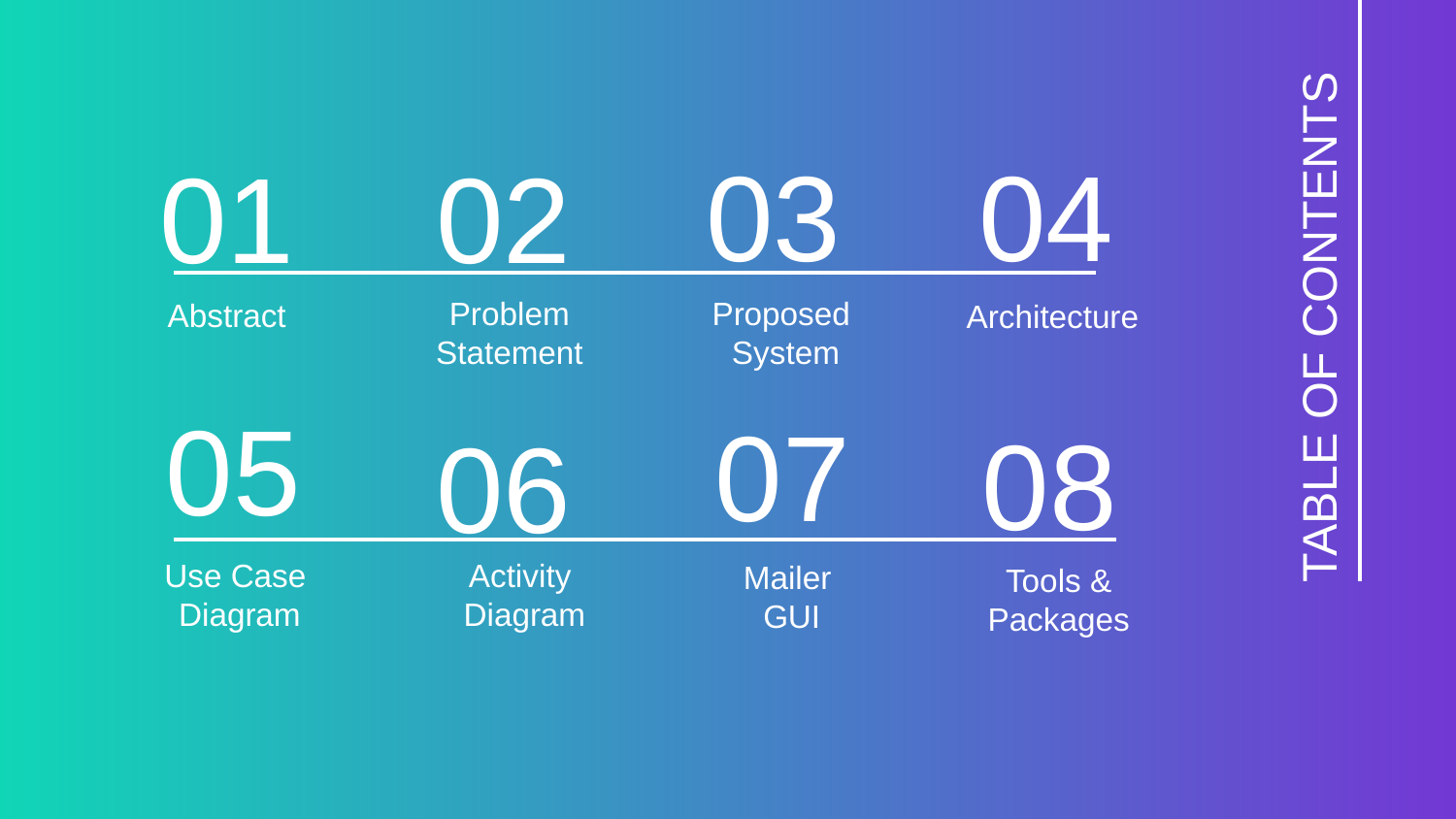

03
04
01
02
TABLE OF CONTENTS
Proposed
System
Architecture
Abstract
# Problem Statement
05
07
08
06
Mailer
GUI
Tools & Packages
Use Case
Diagram
Activity
Diagram